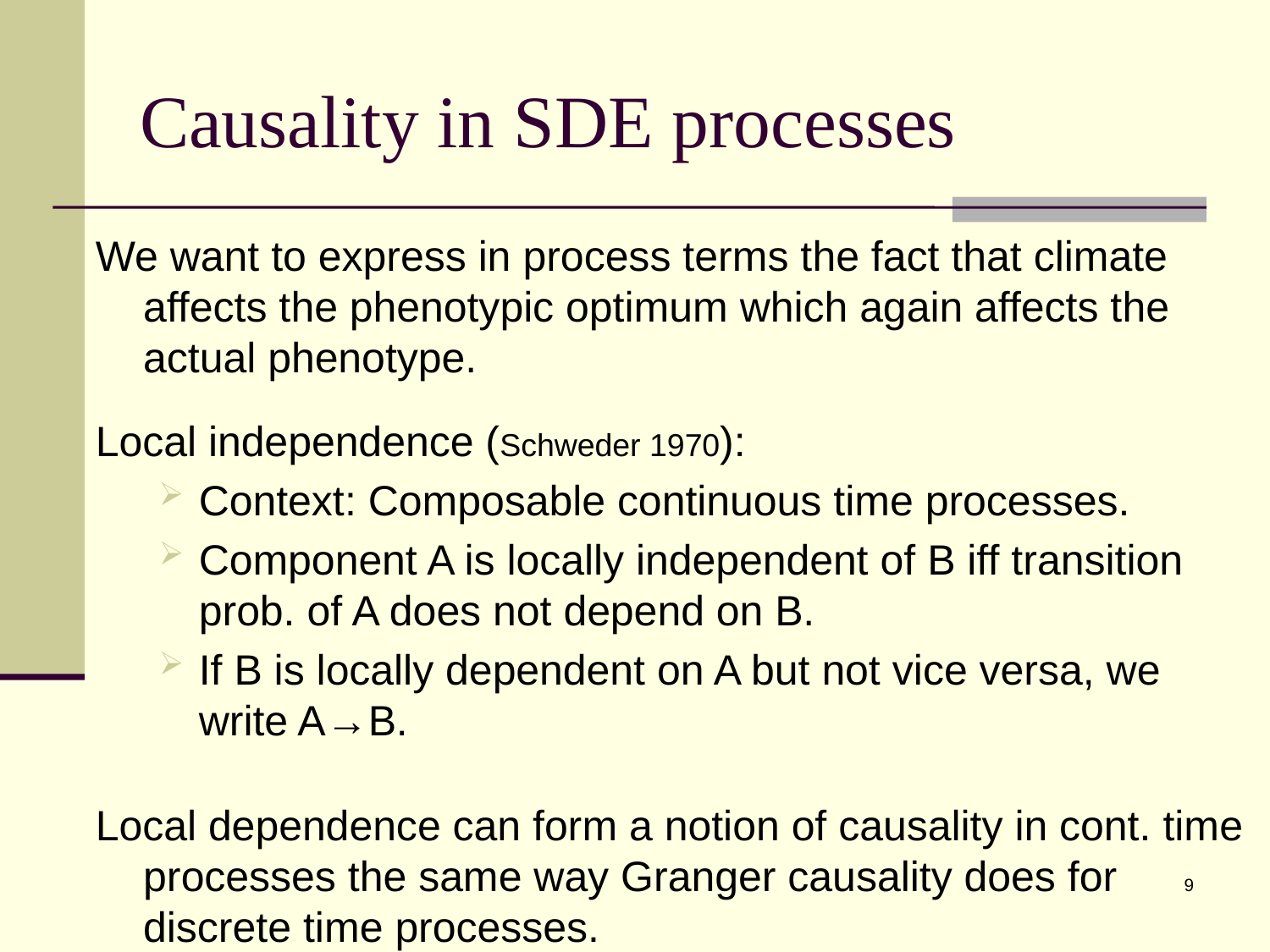

# Causality in SDE processes
We want to express in process terms the fact that climate affects the phenotypic optimum which again affects the actual phenotype.

Local independence (Schweder 1970):
Context: Composable continuous time processes.
Component A is locally independent of B iff transition prob. of A does not depend on B.
If B is locally dependent on A but not vice versa, we write A→B.

Local dependence can form a notion of causality in cont. time processes the same way Granger causality does for discrete time processes.
9